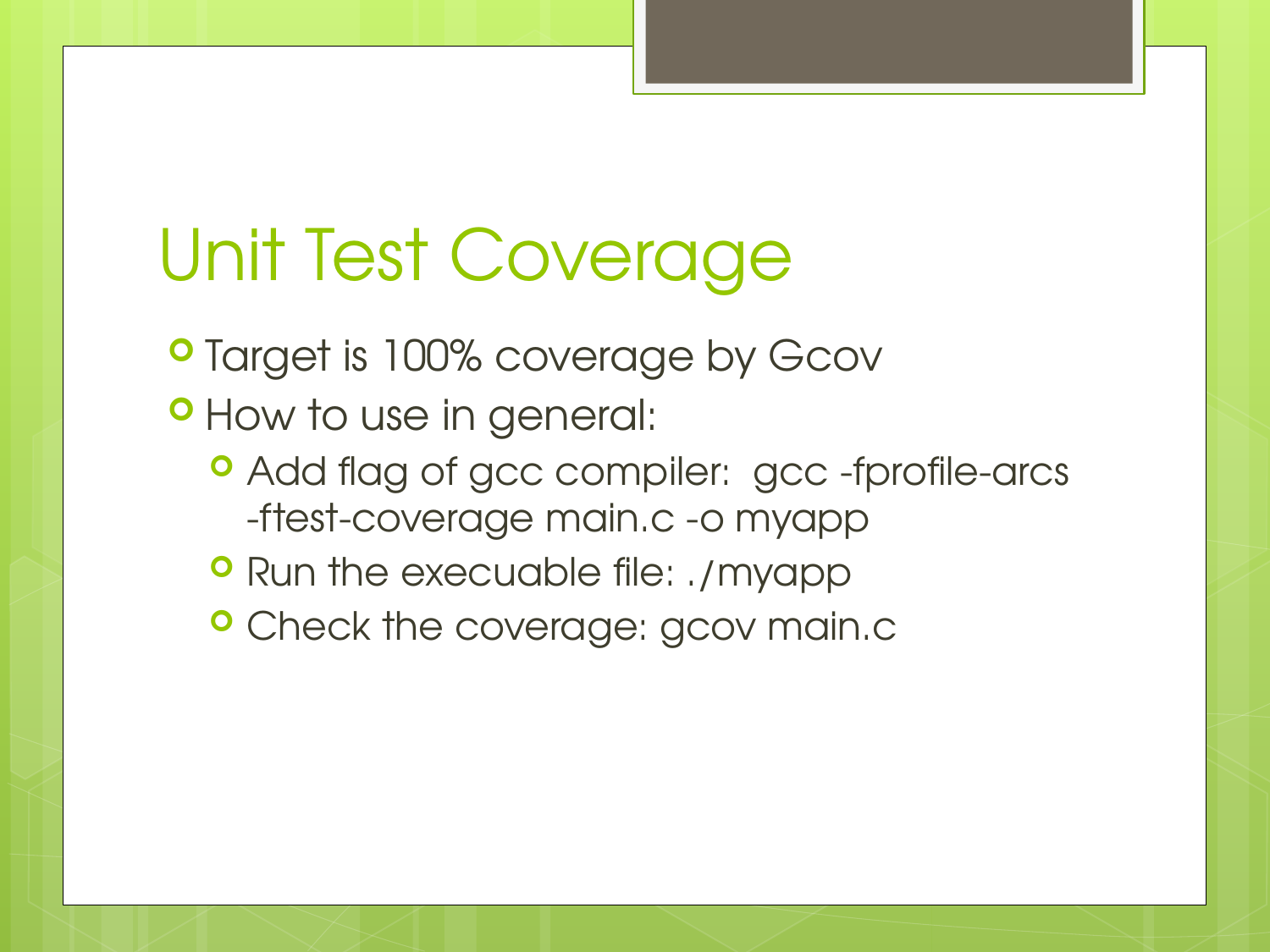

# Unit Test Coverage
Target is 100% coverage by Gcov
How to use in general:
Add flag of gcc compiler:  gcc -fprofile-arcs -ftest-coverage main.c -o myapp
Run the execuable file: ./myapp
Check the coverage: gcov main.c